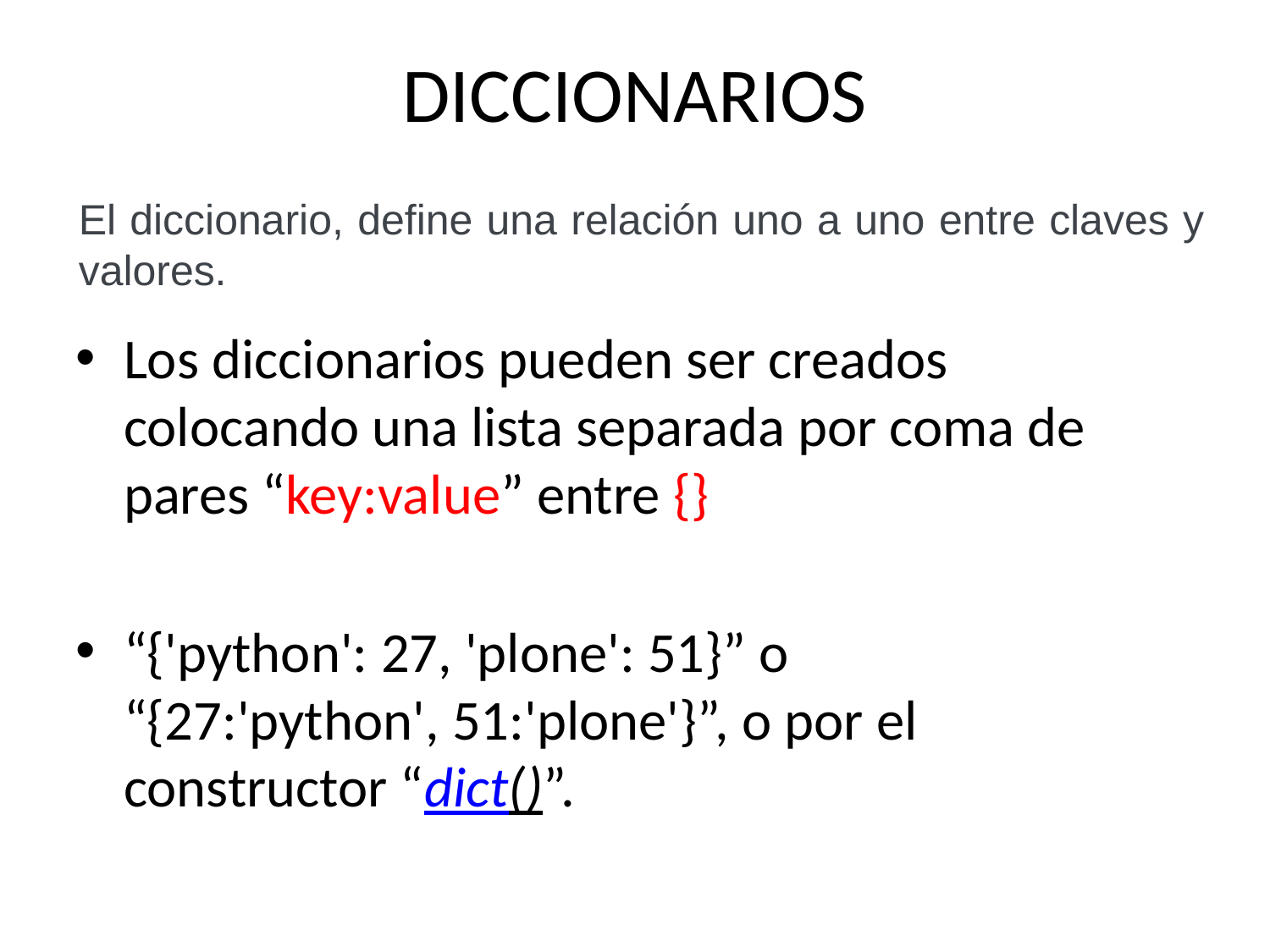

# DICCIONARIOS
El diccionario, define una relación uno a uno entre claves y valores.
Los diccionarios pueden ser creados colocando una lista separada por coma de pares “key:value” entre {}

“{'python': 27, 'plone': 51}” o “{27:'python', 51:'plone'}”, o por el constructor “dict()”.